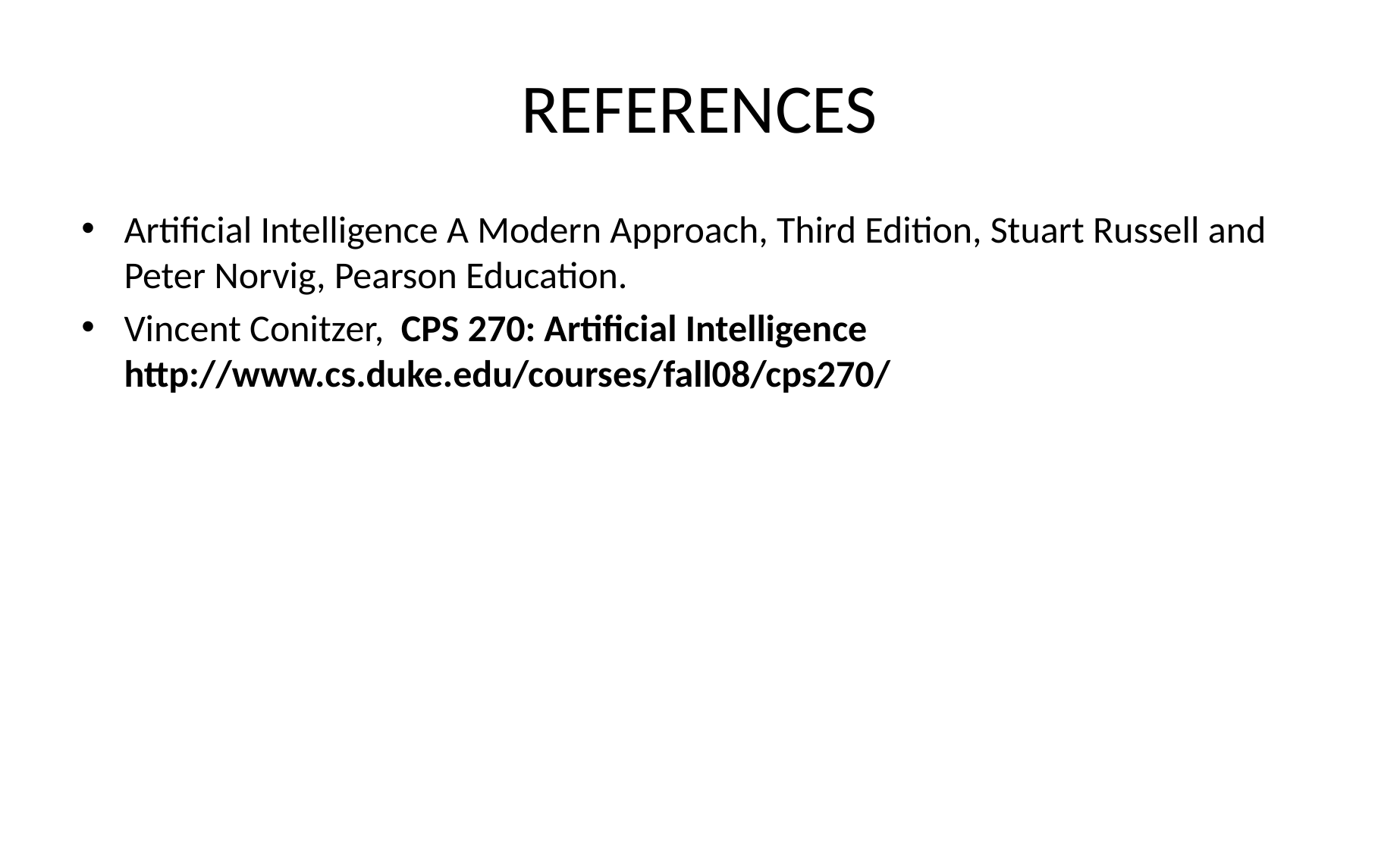

# REFERENCES
Artificial Intelligence A Modern Approach, Third Edition, Stuart Russell and Peter Norvig, Pearson Education.
Vincent Conitzer,  CPS 270: Artificial Intelligence
http://www.cs.duke.edu/courses/fall08/cps270/